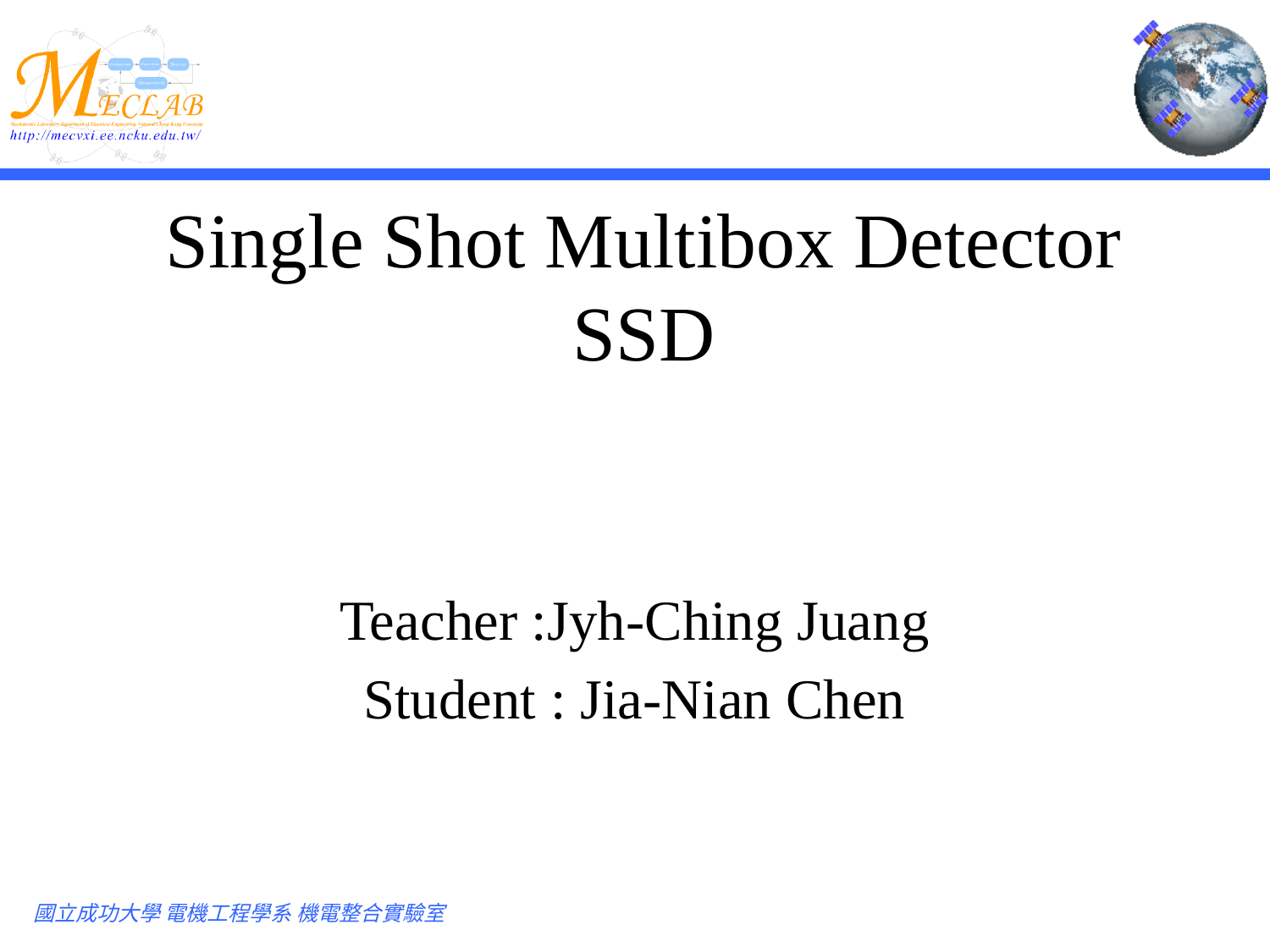

Single Shot Multibox Detector
SSD
Teacher :Jyh-Ching Juang
Student : Jia-Nian Chen